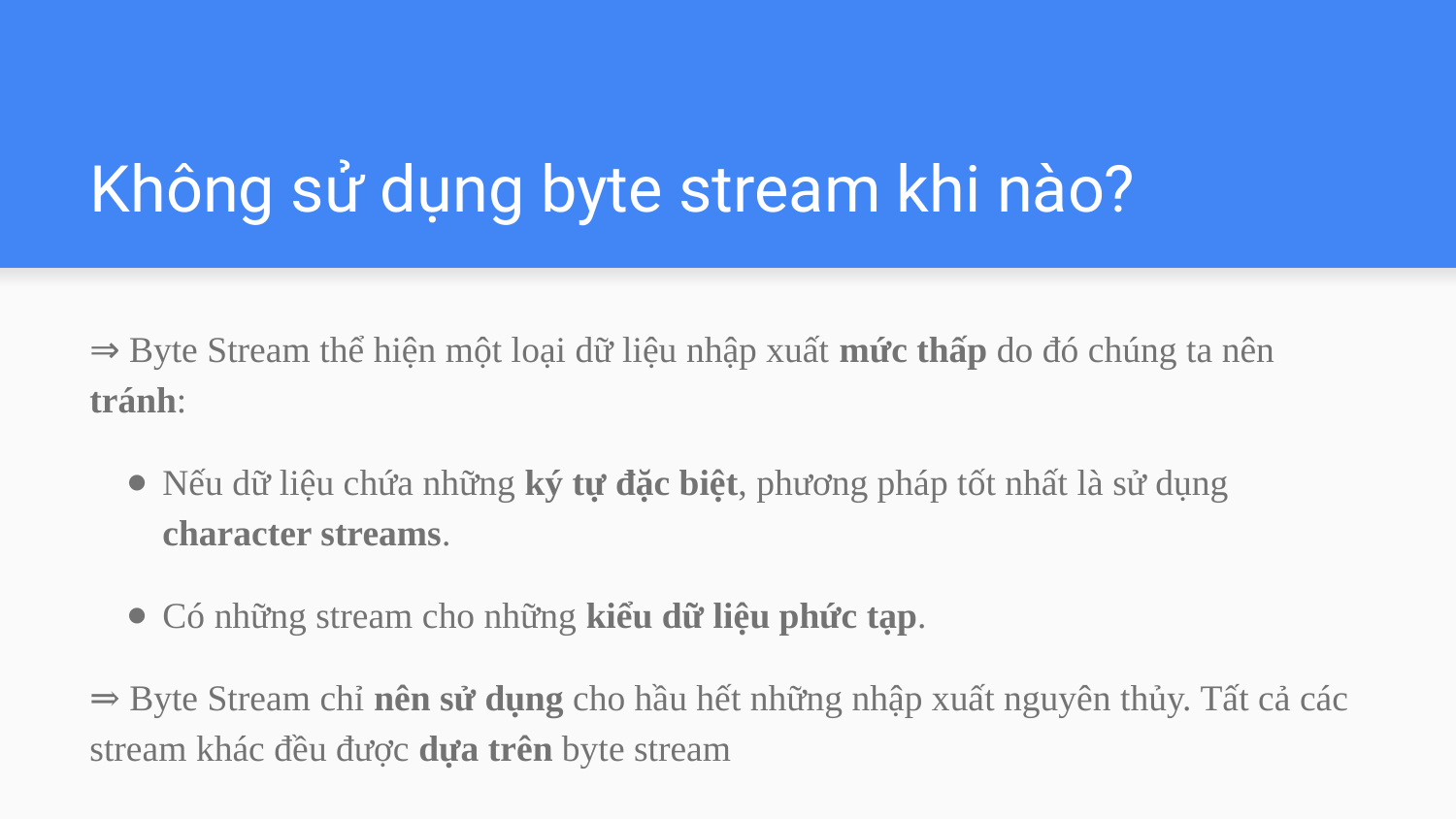

# Không sử dụng byte stream khi nào?
⇒ Byte Stream thể hiện một loại dữ liệu nhập xuất mức thấp do đó chúng ta nên tránh:
Nếu dữ liệu chứa những ký tự đặc biệt, phương pháp tốt nhất là sử dụng character streams.
Có những stream cho những kiểu dữ liệu phức tạp.
⇒ Byte Stream chỉ nên sử dụng cho hầu hết những nhập xuất nguyên thủy. Tất cả các stream khác đều được dựa trên byte stream